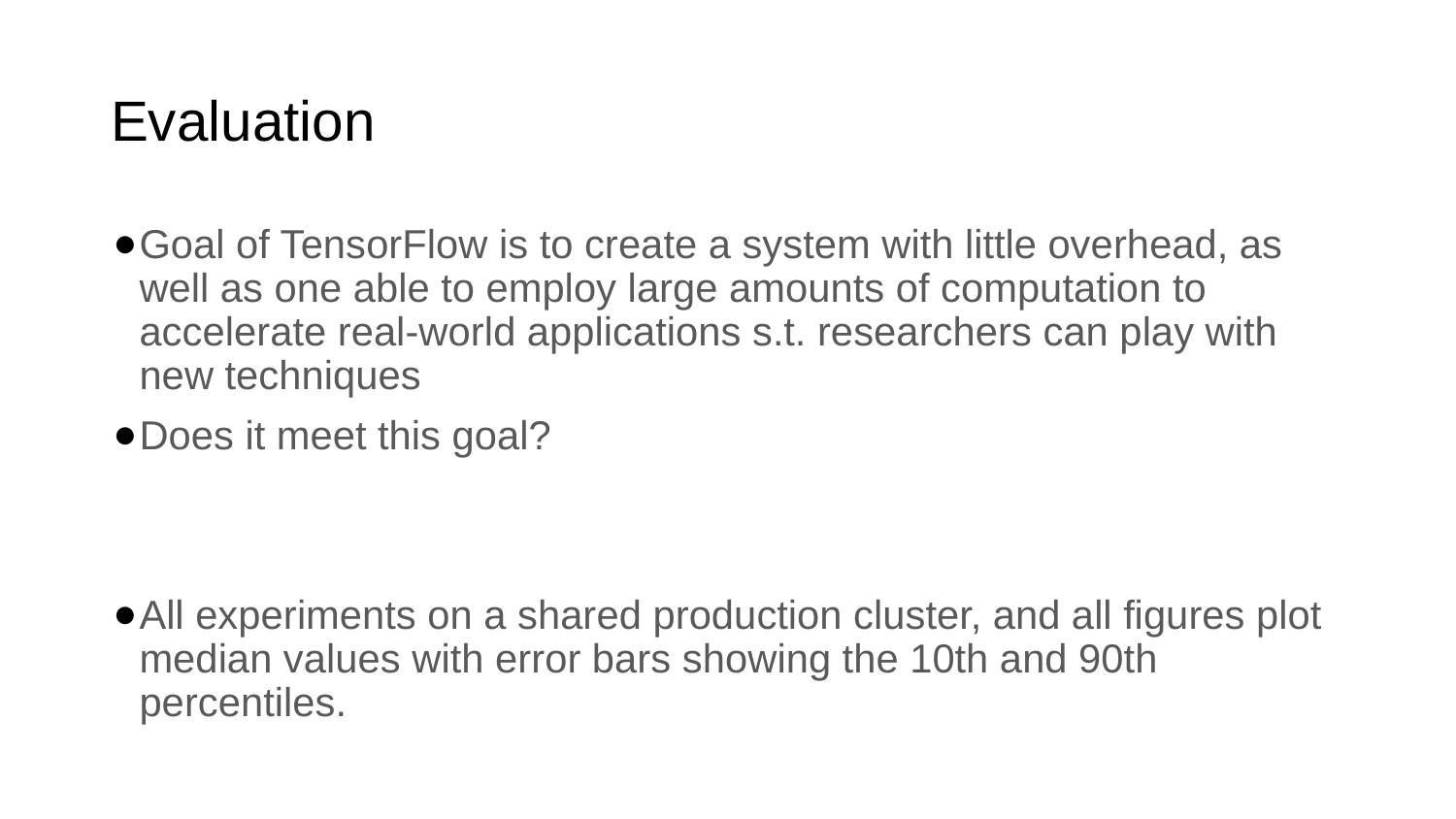

# Evaluation
Goal of TensorFlow is to create a system with little overhead, as well as one able to employ large amounts of computation to accelerate real-world applications s.t. researchers can play with new techniques
Does it meet this goal?

All experiments on a shared production cluster, and all figures plot median values with error bars showing the 10th and 90th percentiles.